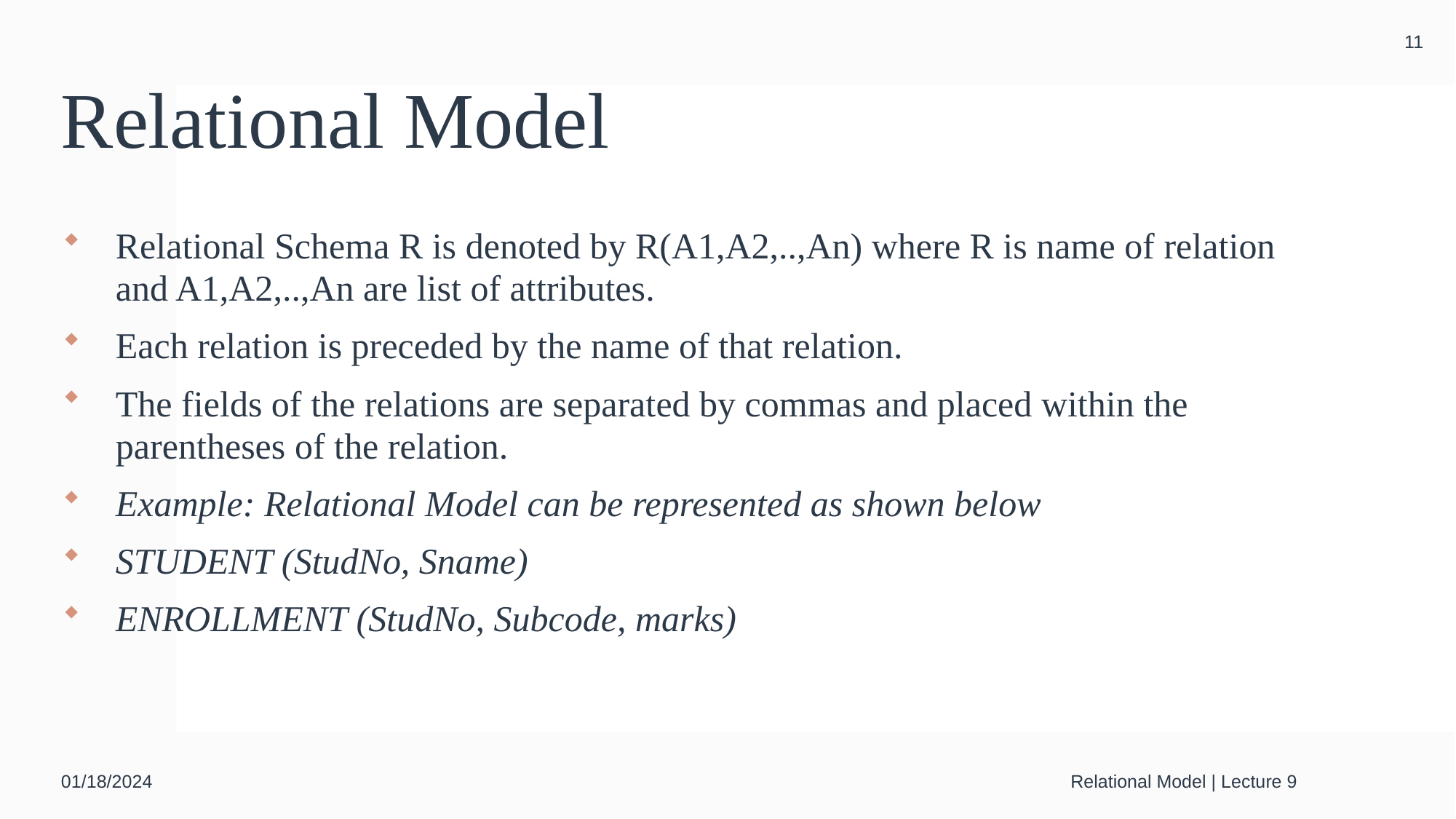

11
# Relational Model
Relational Schema R is denoted by R(A1,A2,..,An) where R is name of relation and A1,A2,..,An are list of attributes.
Each relation is preceded by the name of that relation.
The fields of the relations are separated by commas and placed within the parentheses of the relation.
Example: Relational Model can be represented as shown below
STUDENT (StudNo, Sname)
ENROLLMENT (StudNo, Subcode, marks)
01/18/2024
Relational Model | Lecture 9